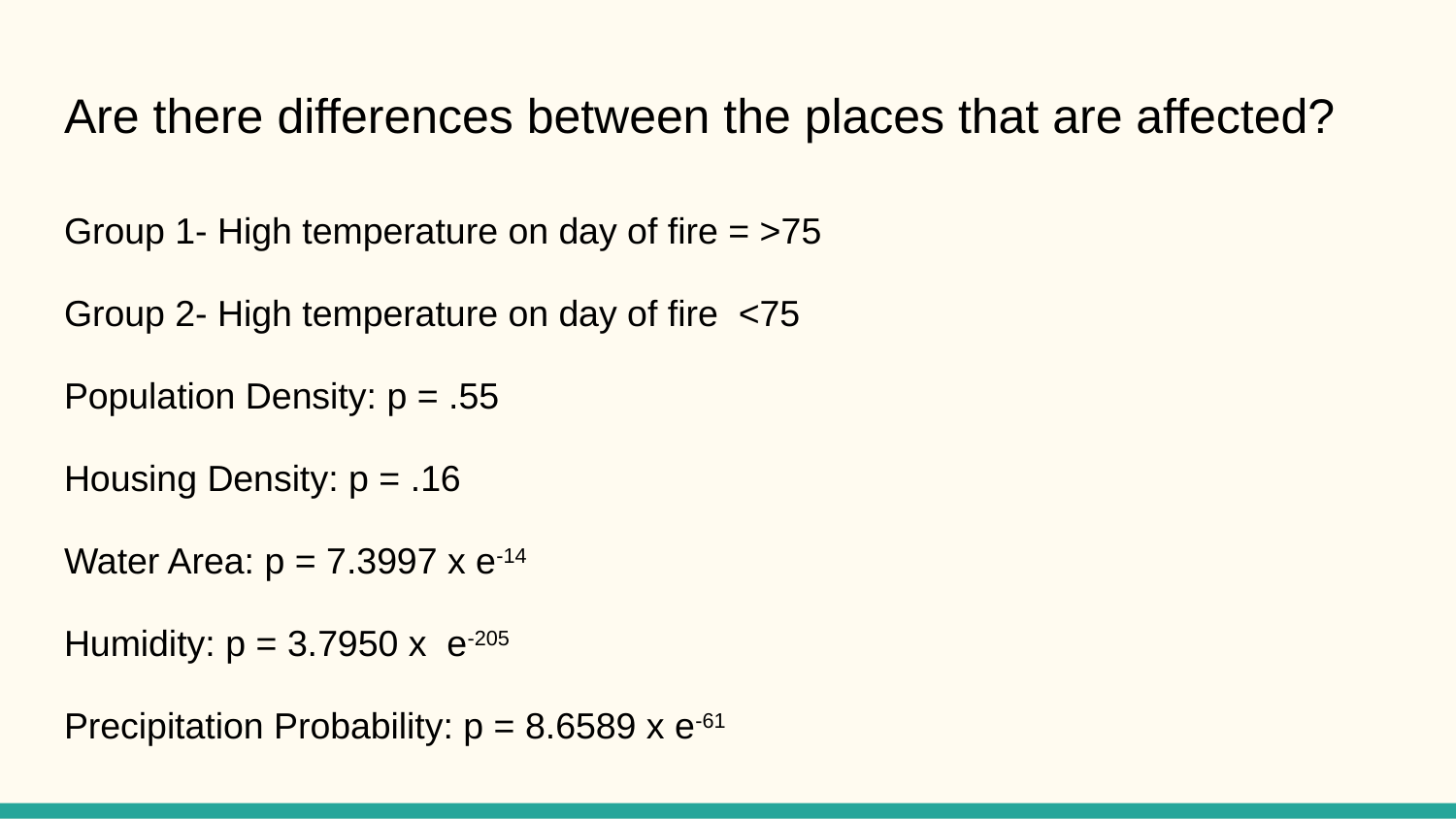

# Are there differences between the places that are affected?
Group 1- High temperature on day of fire = >75
Group 2- High temperature on day of fire  <75
Population Density: p = .55
Housing Density: p = .16
Water Area: p = 7.3997 x e-14
Humidity: p = 3.7950 x  e-205
Precipitation Probability: p = 8.6589 x e-61